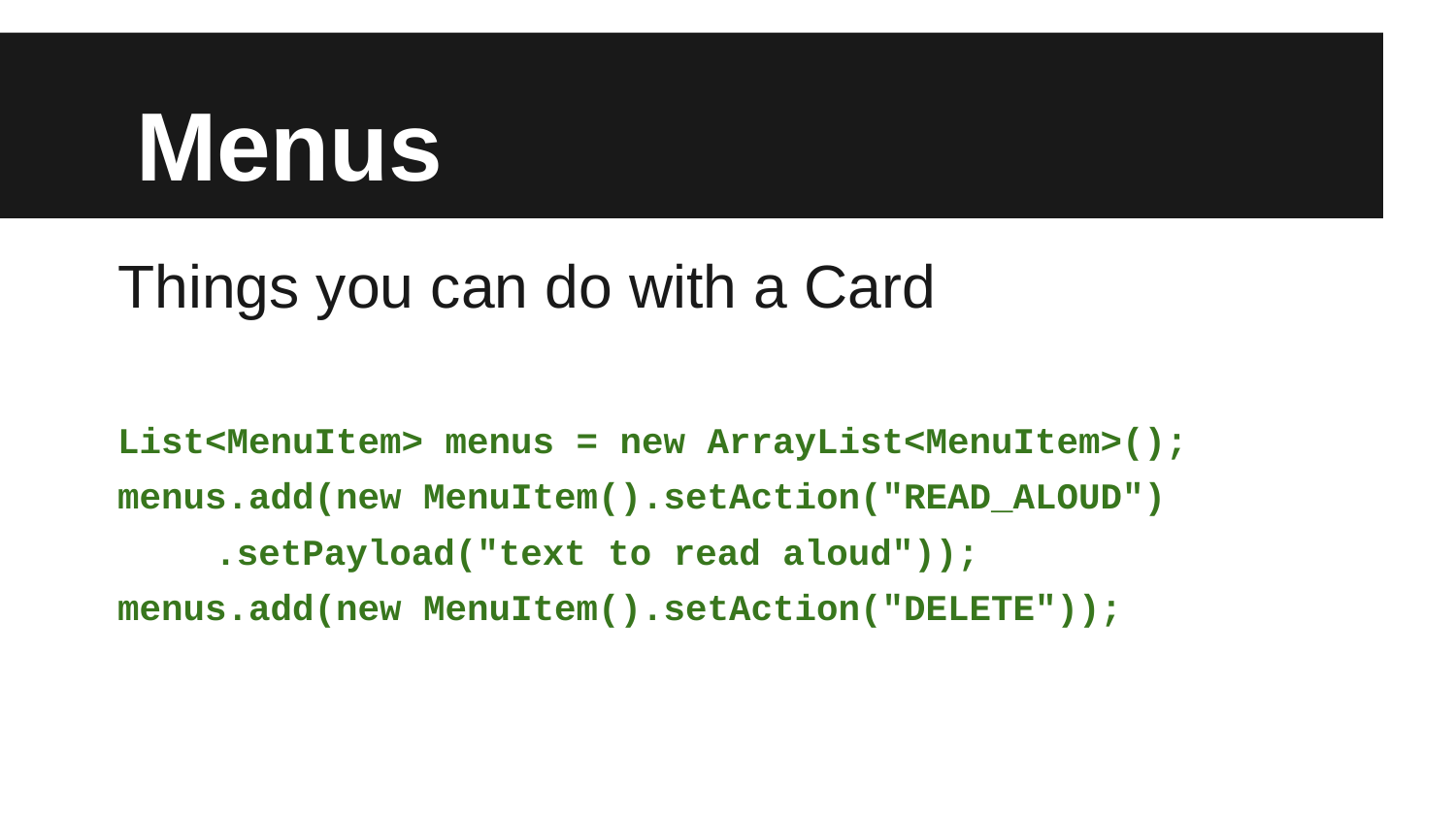

# Menus
Things you can do with a Card

List<MenuItem> menus = new ArrayList<MenuItem>();
menus.add(new MenuItem().setAction("READ_ALOUD")
.setPayload("text to read aloud"));
menus.add(new MenuItem().setAction("DELETE"));